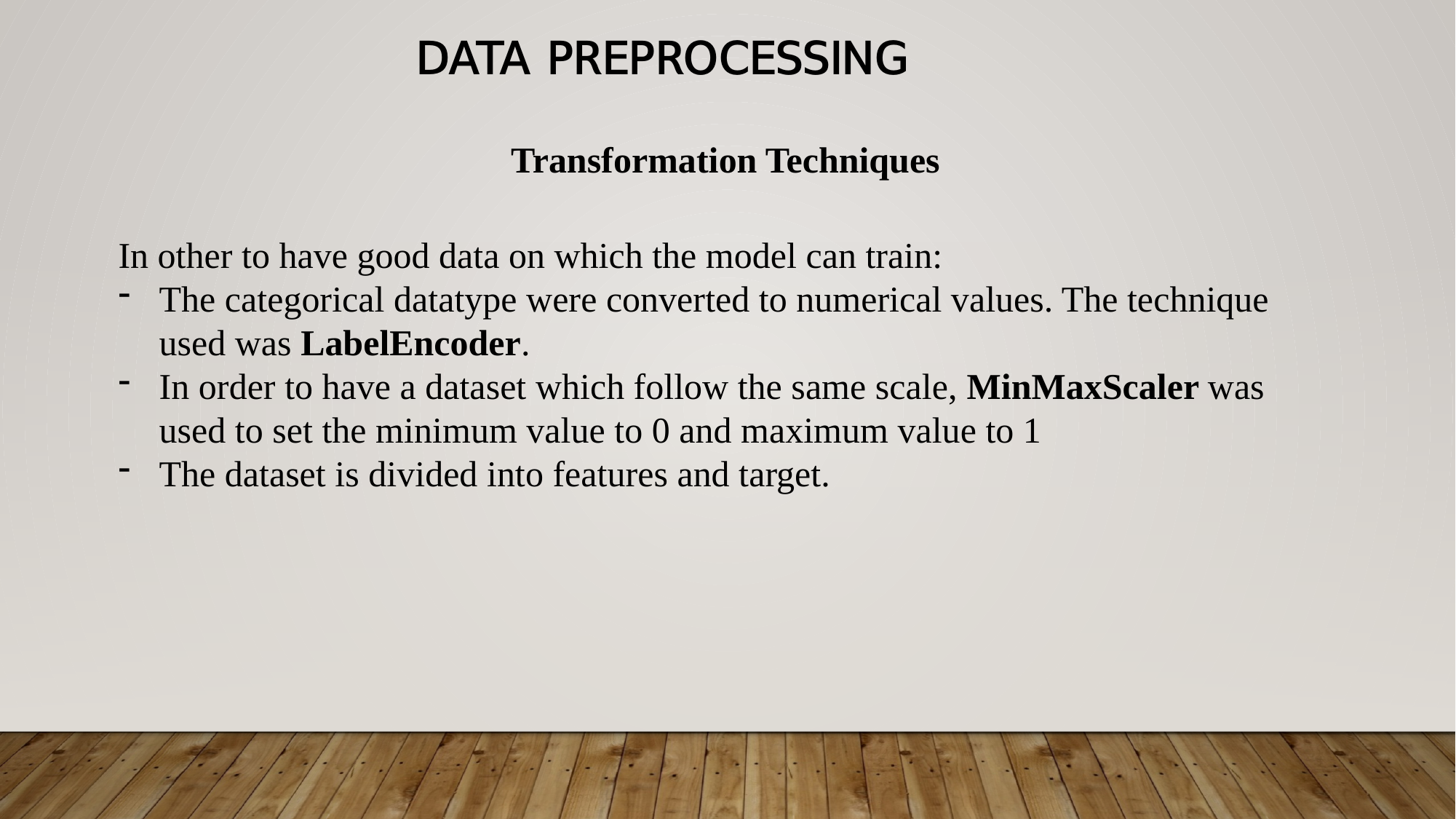

DATA PREPROCESSING
Transformation Techniques
In other to have good data on which the model can train:
The categorical datatype were converted to numerical values. The technique used was LabelEncoder.
In order to have a dataset which follow the same scale, MinMaxScaler was used to set the minimum value to 0 and maximum value to 1
The dataset is divided into features and target.